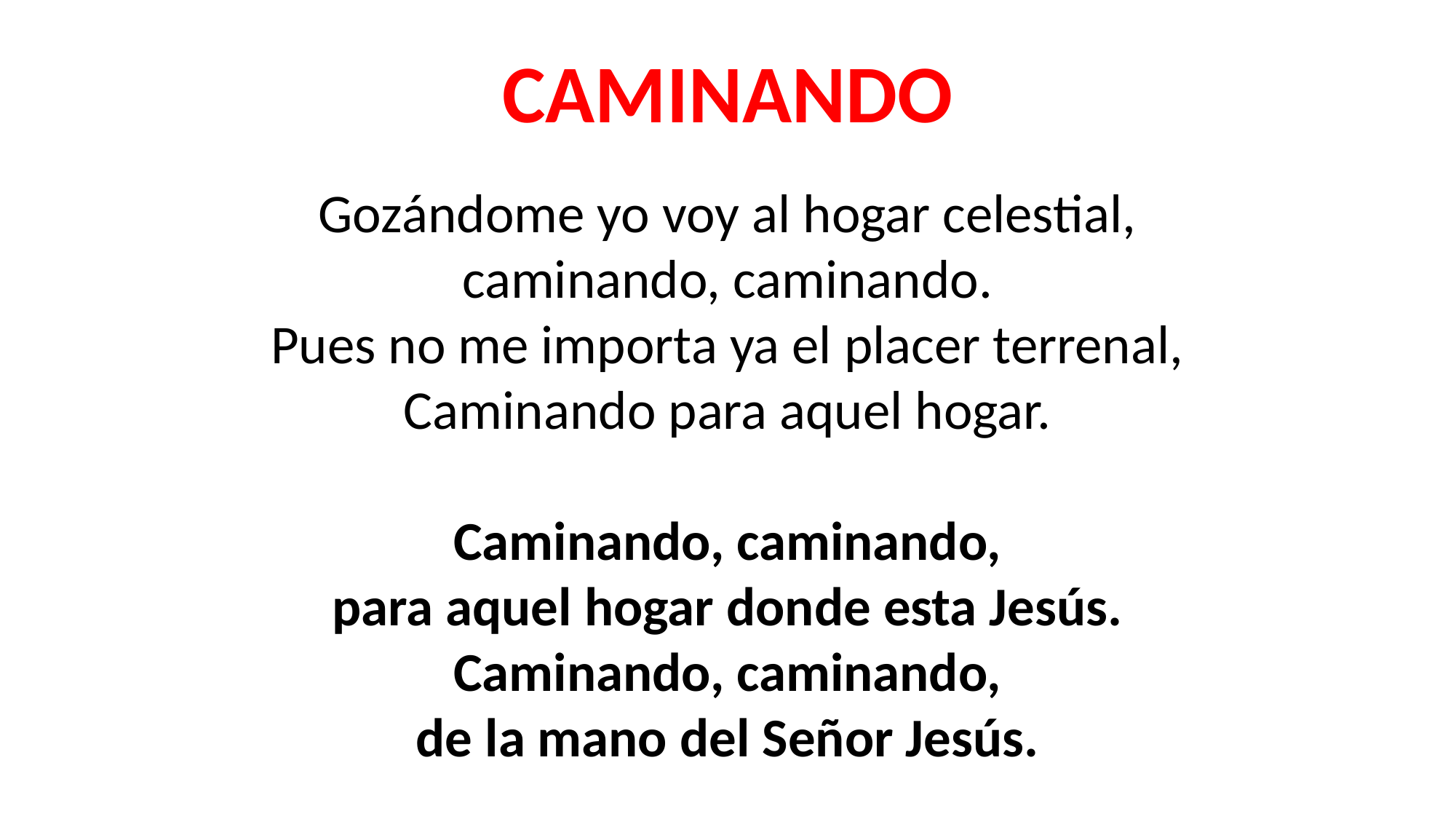

CAMINANDO
Gozándome yo voy al hogar celestial,
caminando, caminando.
Pues no me importa ya el placer terrenal,
Caminando para aquel hogar.

Caminando, caminando,
para aquel hogar donde esta Jesús.
Caminando, caminando,
de la mano del Señor Jesús.